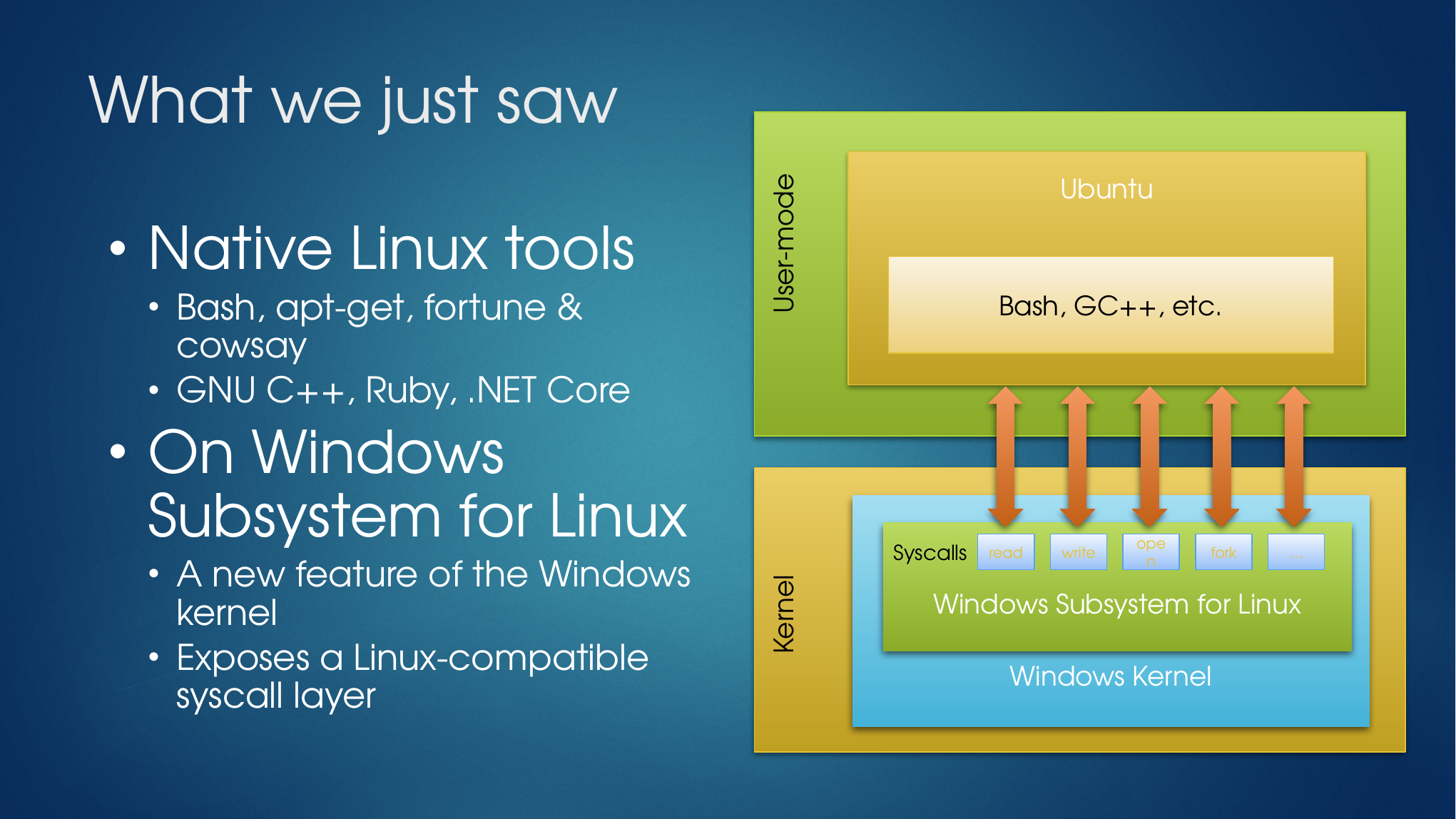

# What we just saw

User-mode
Ubuntu

Native Linux tools
Bash, apt-get, fortune & cowsay
GNU C++, Ruby, .NET Core
On Windows Subsystem for Linux
A new feature of the Windows kernel
Exposes a Linux-compatible syscall layer
Bash, GC++, etc.

Windows Kernel

Windows Subsystem for Linux
Kernel
Syscalls
read
write
open
fork
…